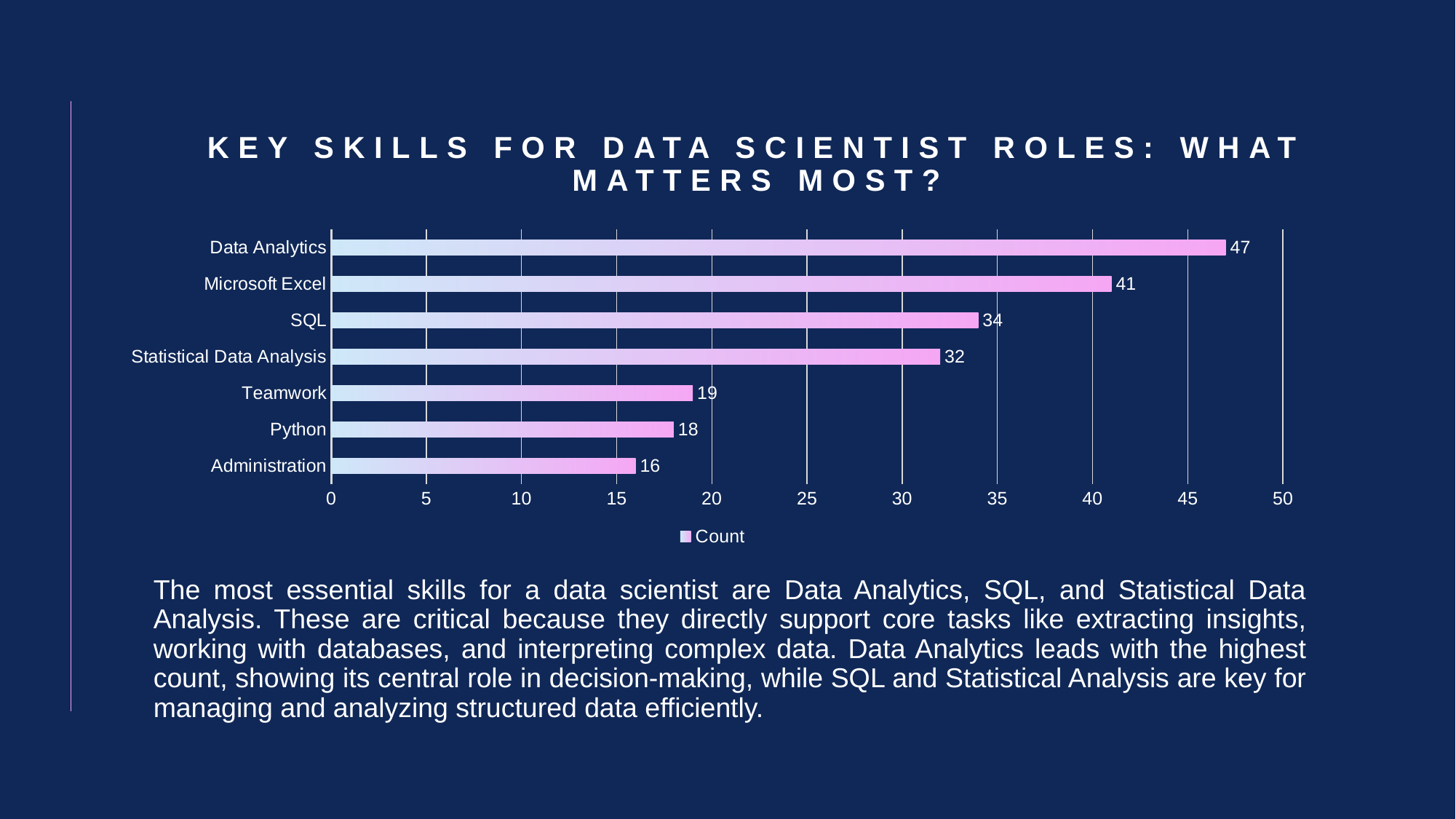

# Key Skills for Data Scientist Roles: What Matters Most?

### Chart

| Category | Count |
|---|---|
| Administration | 16.0 |
| Python | 18.0 |
| Teamwork | 19.0 |
| Statistical Data Analysis | 32.0 |
| SQL | 34.0 |
| Microsoft Excel | 41.0 |
| Data Analytics | 47.0 |
The most essential skills for a data scientist are Data Analytics, SQL, and Statistical Data Analysis. These are critical because they directly support core tasks like extracting insights, working with databases, and interpreting complex data. Data Analytics leads with the highest count, showing its central role in decision-making, while SQL and Statistical Analysis are key for managing and analyzing structured data efficiently.